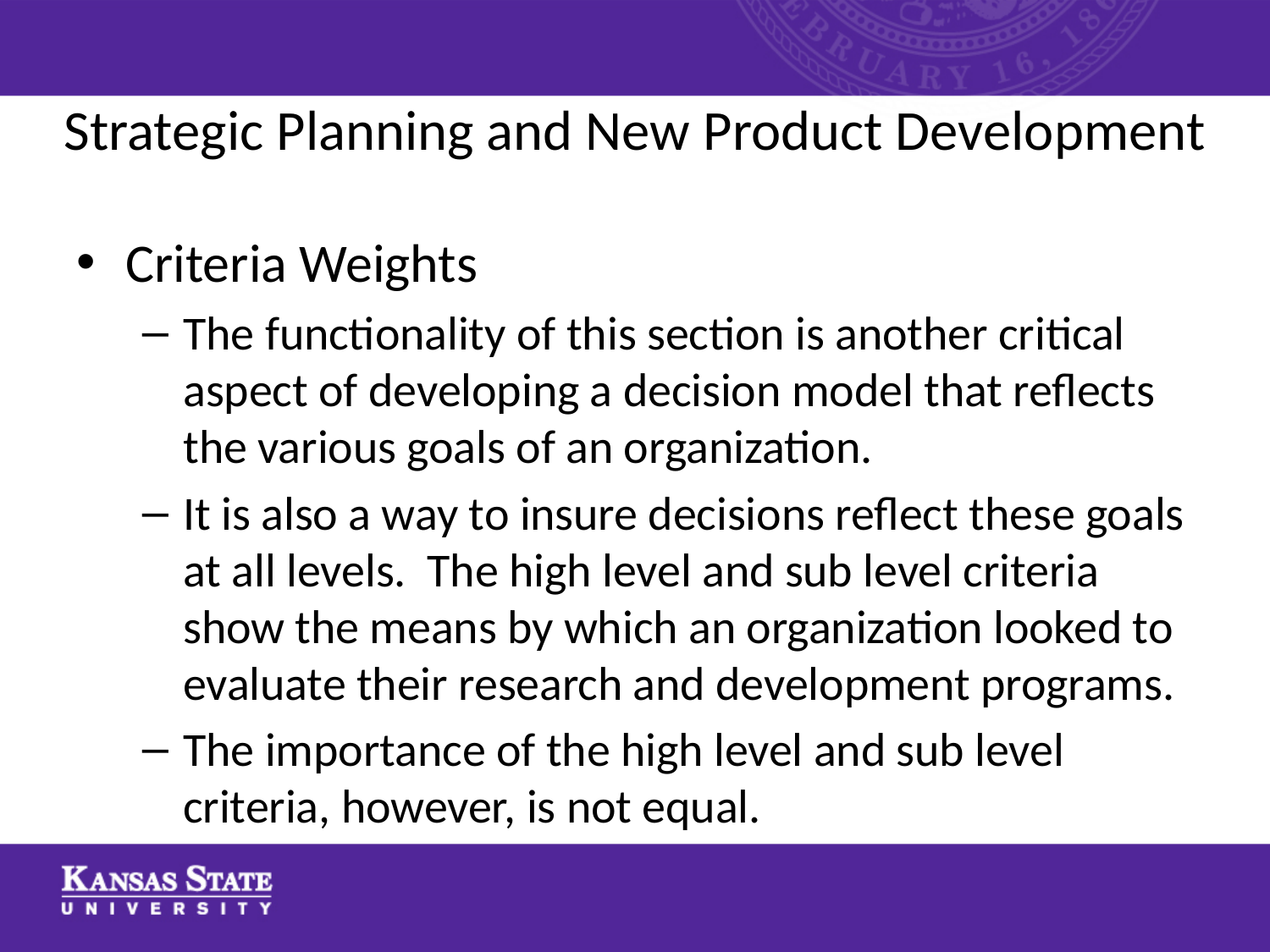

# Strategic Planning and New Product Development
Criteria Weights
The functionality of this section is another critical aspect of developing a decision model that reflects the various goals of an organization.
It is also a way to insure decisions reflect these goals at all levels.  The high level and sub level criteria show the means by which an organization looked to evaluate their research and development programs.
The importance of the high level and sub level criteria, however, is not equal.